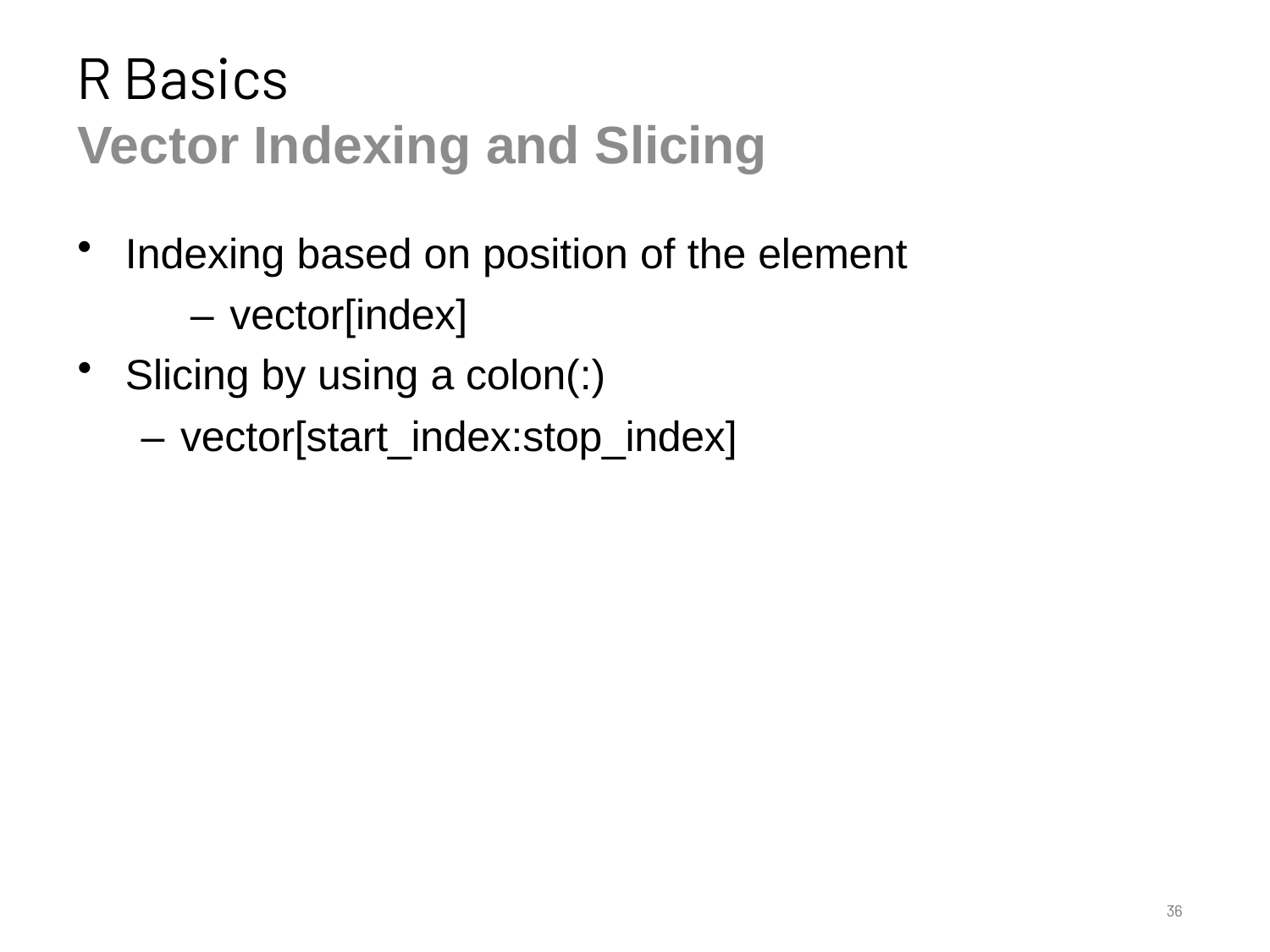

# R Basics
Vector Indexing and Slicing
Indexing based on position of the element 	– vector[index]
Slicing by using a colon(:)
– vector[start_index:stop_index]
36